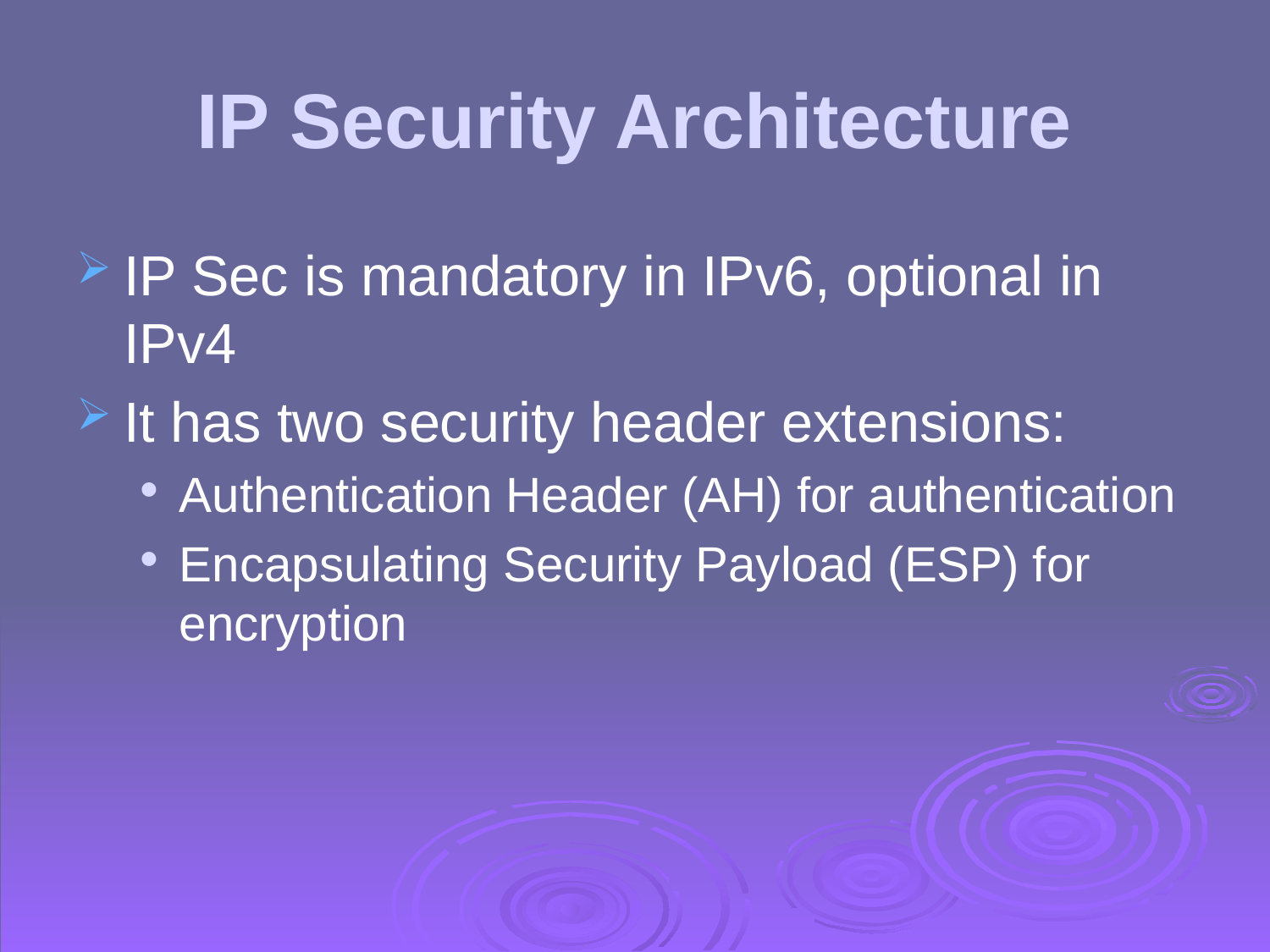

# IP Security Architecture
IP Sec is mandatory in IPv6, optional in IPv4
It has two security header extensions:
Authentication Header (AH) for authentication
Encapsulating Security Payload (ESP) for encryption